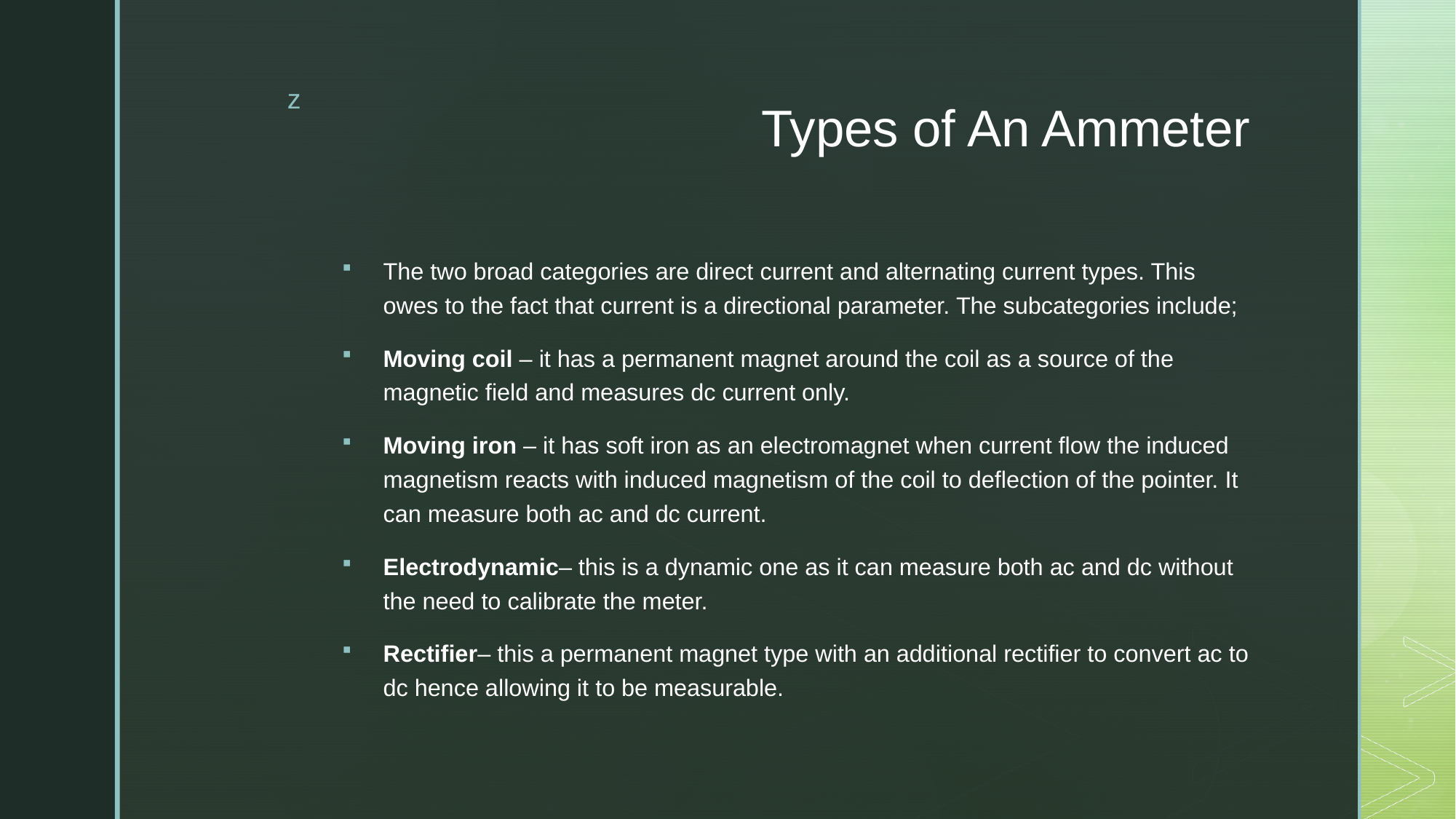

# Types of An Ammeter
The two broad categories are direct current and alternating current types. This owes to the fact that current is a directional parameter. The subcategories include;
Moving coil – it has a permanent magnet around the coil as a source of the magnetic field and measures dc current only.
Moving iron – it has soft iron as an electromagnet when current flow the induced magnetism reacts with induced magnetism of the coil to deflection of the pointer. It can measure both ac and dc current.
Electrodynamic– this is a dynamic one as it can measure both ac and dc without the need to calibrate the meter.
Rectifier– this a permanent magnet type with an additional rectifier to convert ac to dc hence allowing it to be measurable.